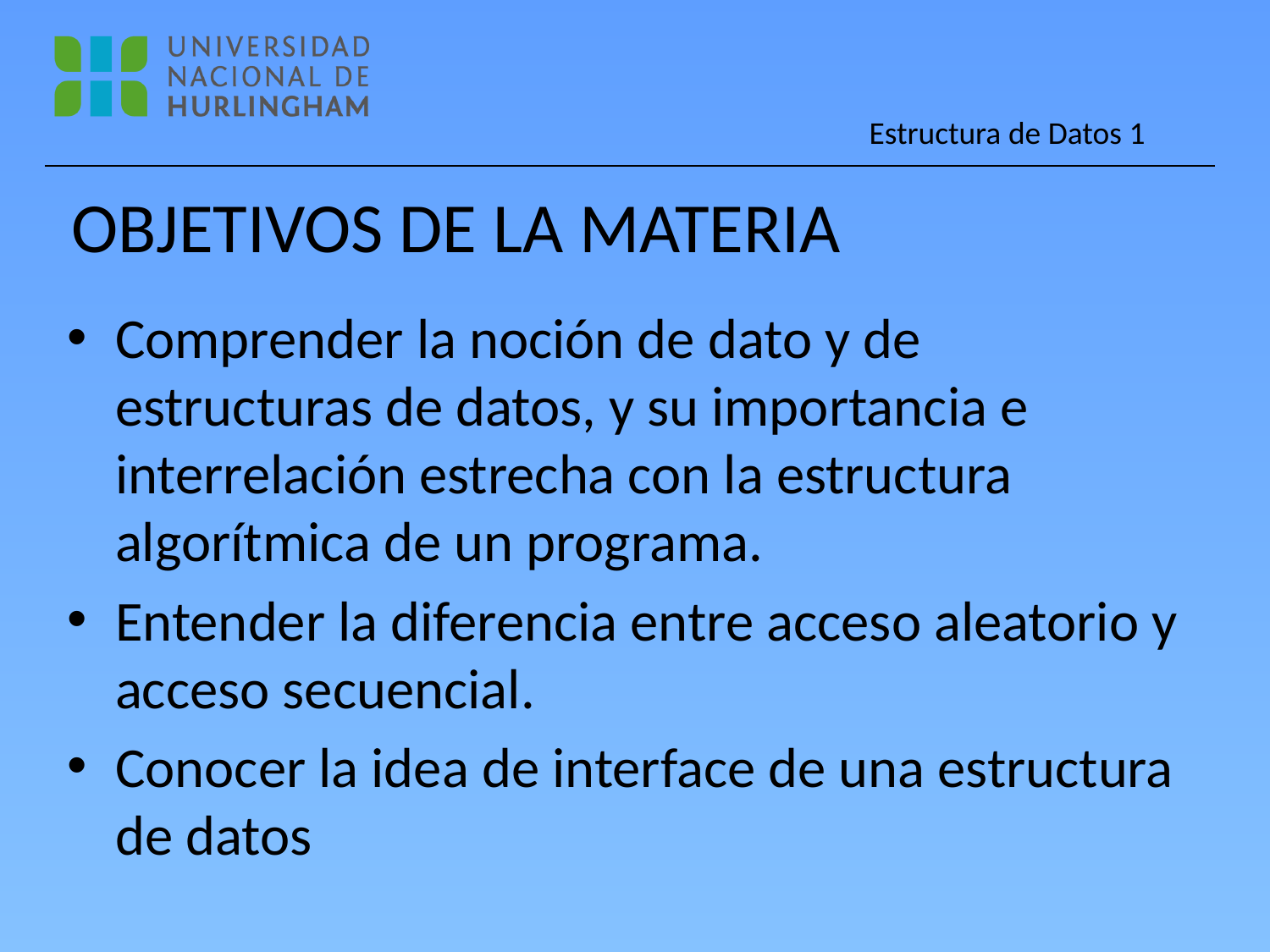

OBJETIVOS DE LA MATERIA
Comprender la noción de dato y de estructuras de datos, y su importancia e interrelación estrecha con la estructura algorítmica de un programa.
Entender la diferencia entre acceso aleatorio y acceso secuencial.
Conocer la idea de interface de una estructura de datos